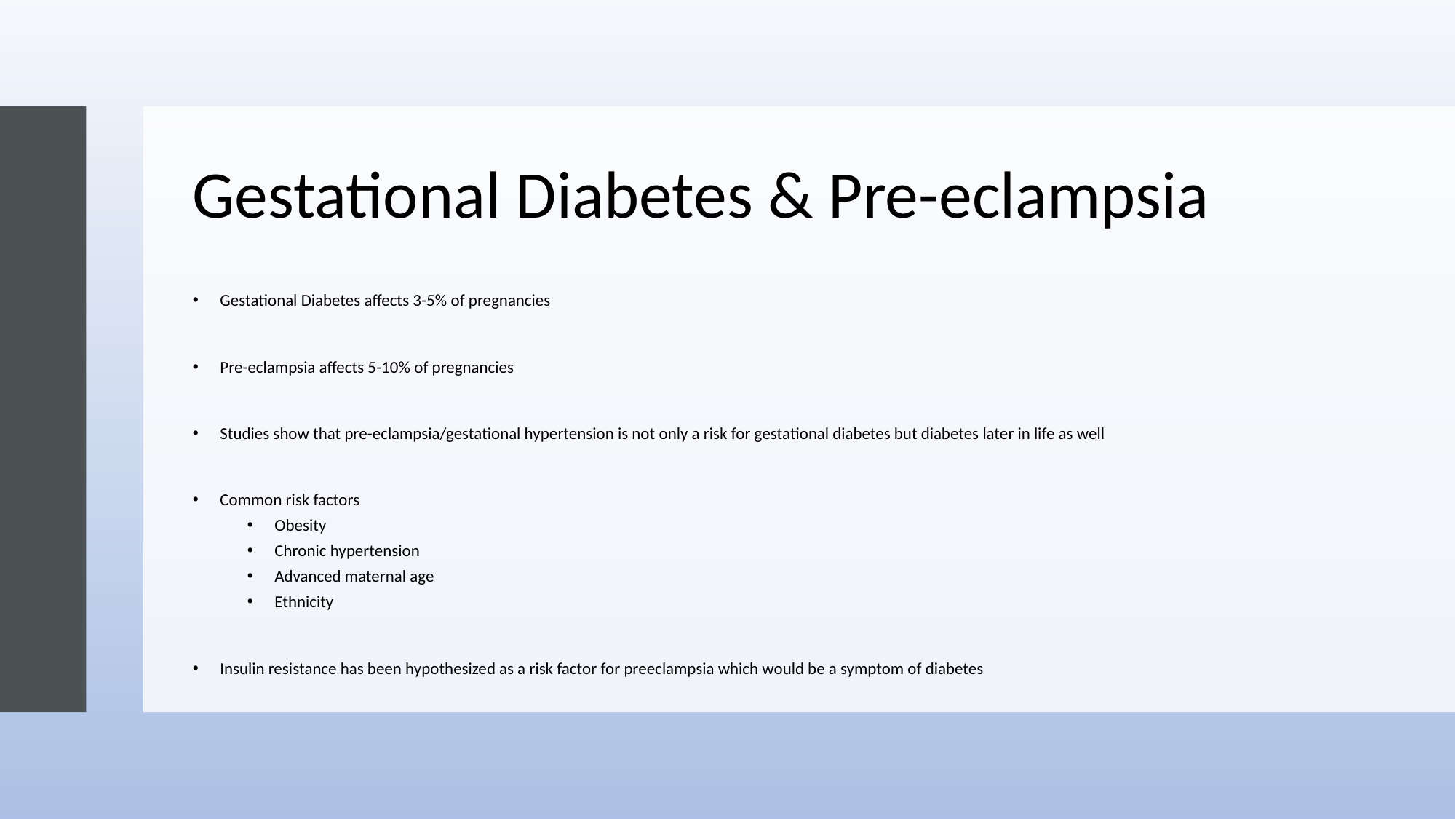

# Gestational Diabetes & Pre-eclampsia
Gestational Diabetes affects 3-5% of pregnancies

Pre-eclampsia affects 5-10% of pregnancies

Studies show that pre-eclampsia/gestational hypertension is not only a risk for gestational diabetes but diabetes later in life as well

Common risk factors
Obesity
Chronic hypertension
Advanced maternal age
Ethnicity

Insulin resistance has been hypothesized as a risk factor for preeclampsia which would be a symptom of diabetes